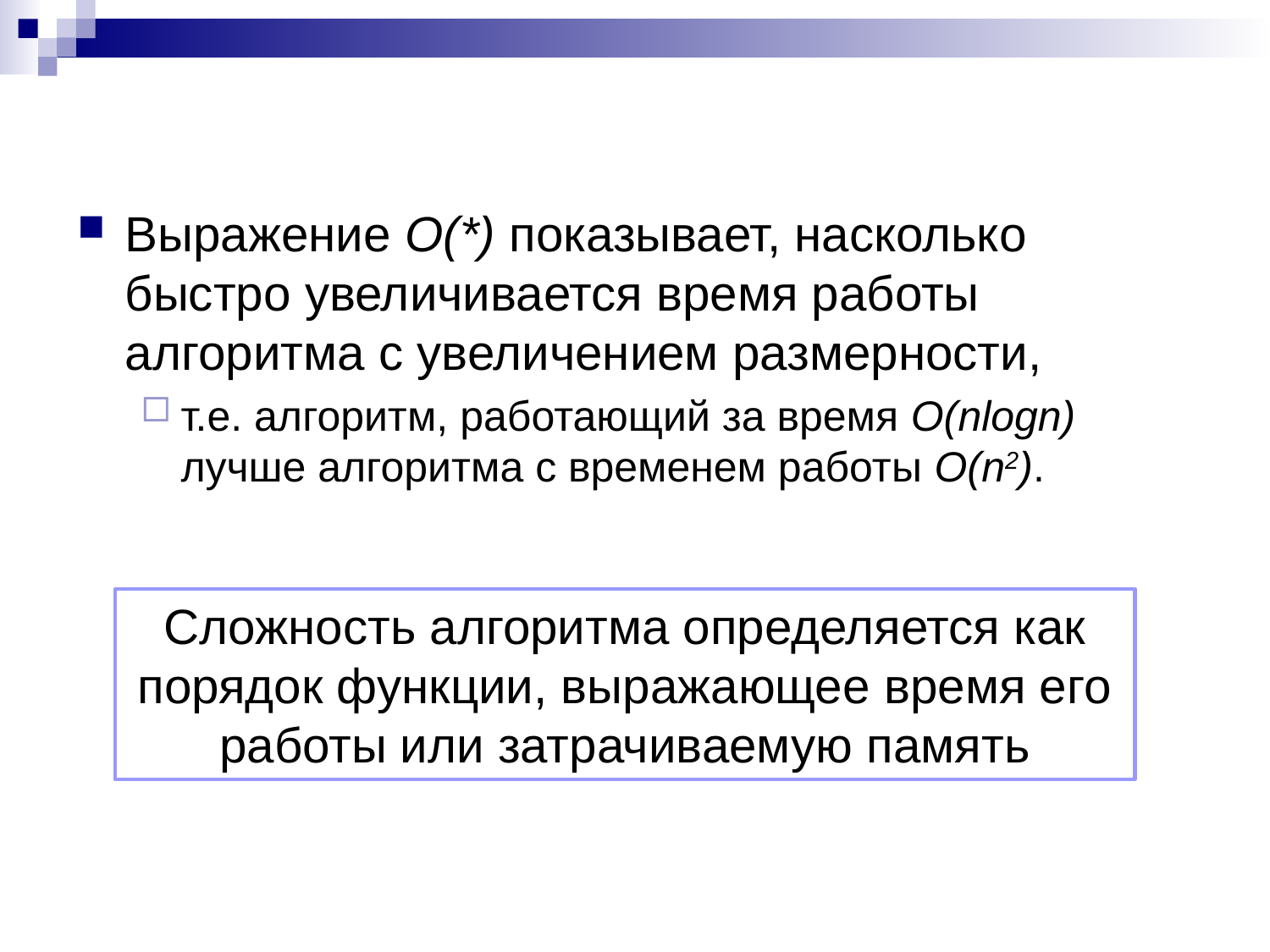

Выражение О(*) показывает, насколько быстро увеличивается время работы алгоритма с увеличением размерности,
т.е. алгоритм, работающий за время О(nlogn) лучше алгоритма с временем работы О(n2).

Сложность алгоритма определяется как порядок функции, выражающее время его работы или затрачиваемую память